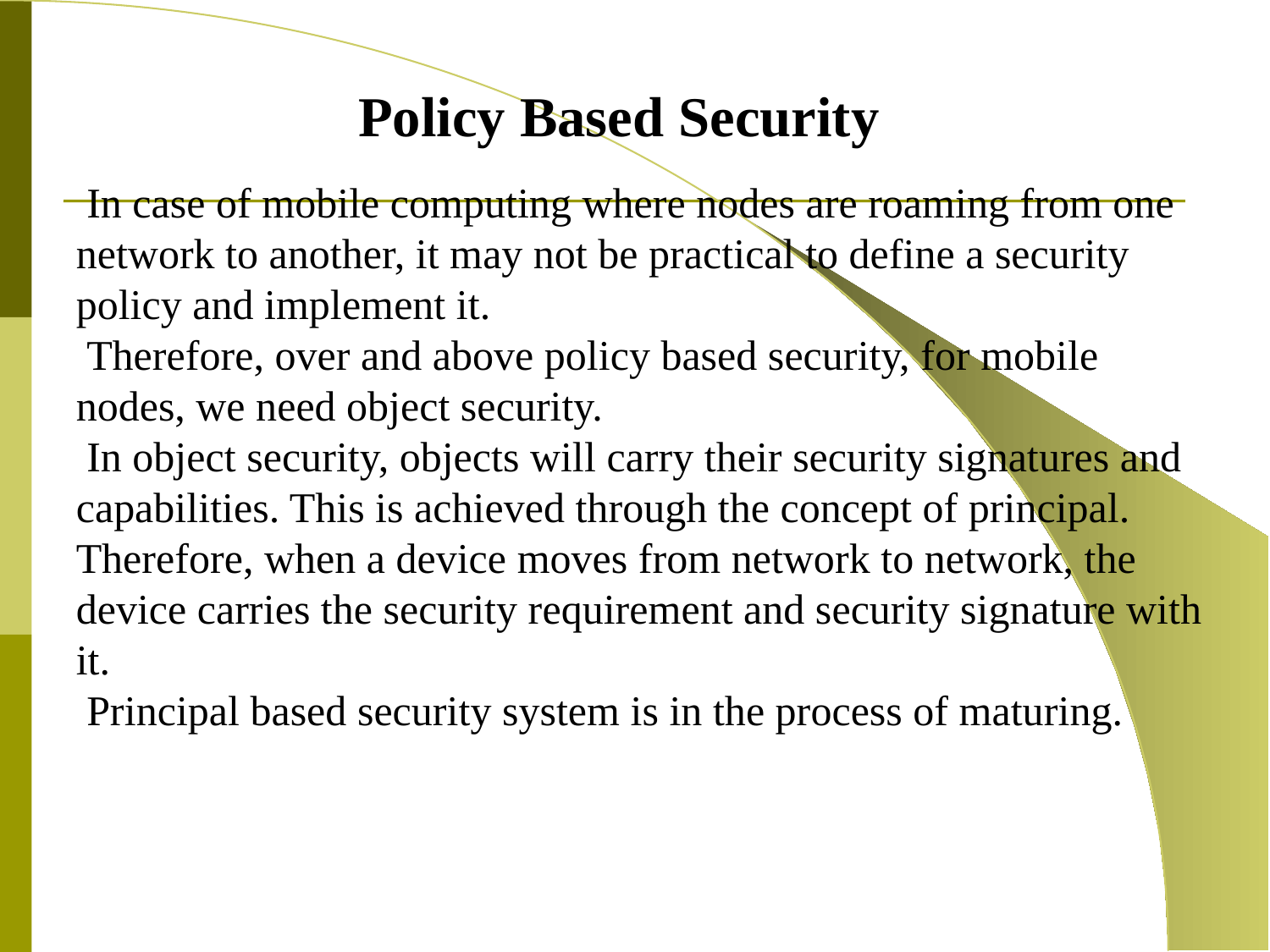

Policy Based Security
 In case of mobile computing where nodes are roaming from one network to another, it may not be practical to define a security policy and implement it.
 Therefore, over and above policy based security, for mobile nodes, we need object security.
 In object security, objects will carry their security signatures and capabilities. This is achieved through the concept of principal. Therefore, when a device moves from network to network, the device carries the security requirement and security signature with it.
 Principal based security system is in the process of maturing.